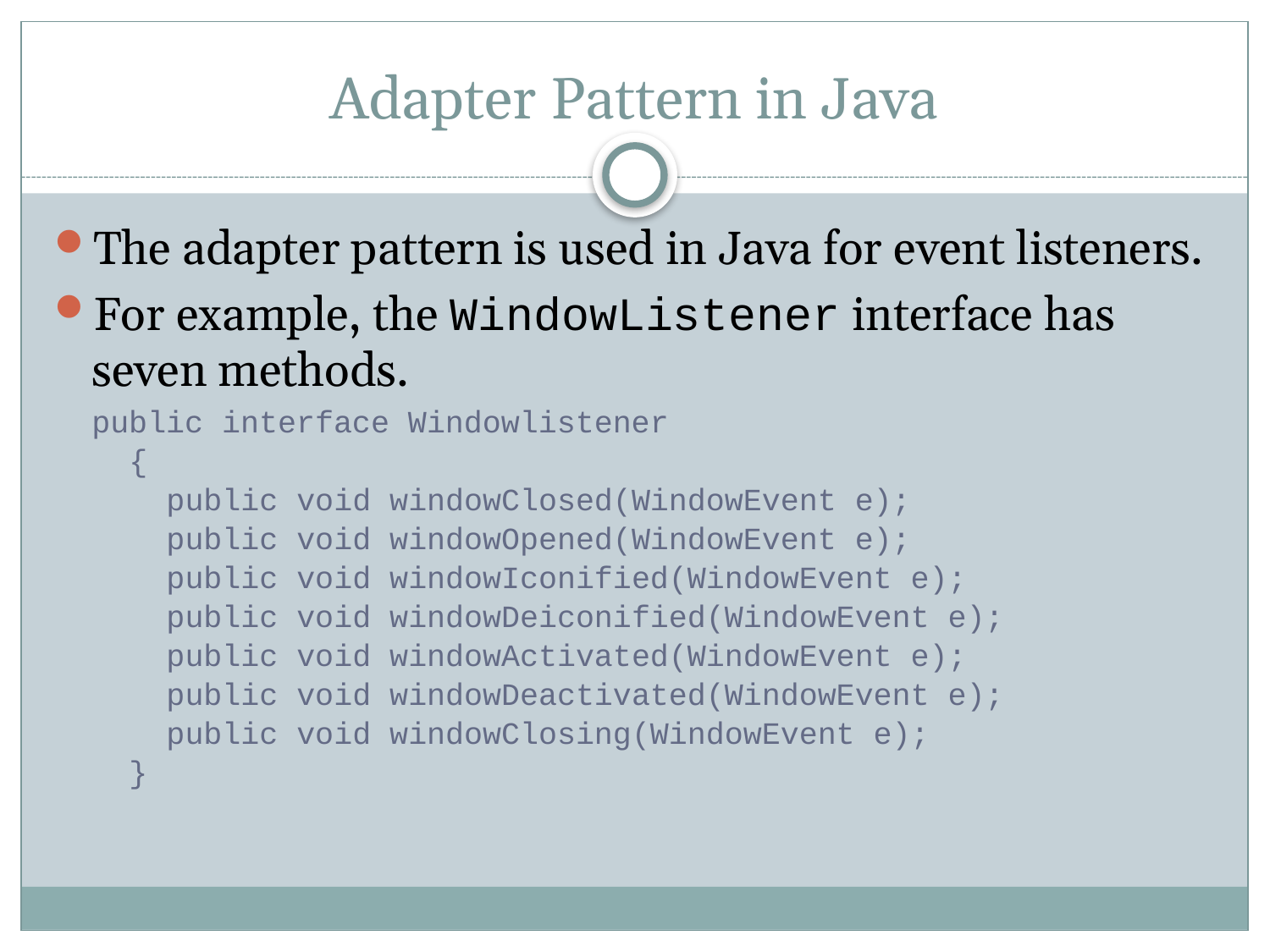

# Adapter Pattern in Java
The adapter pattern is used in Java for event listeners.
For example, the WindowListener interface has seven methods.
public interface Windowlistener
  {
    public void windowClosed(WindowEvent e);
    public void windowOpened(WindowEvent e);
    public void windowIconified(WindowEvent e);
    public void windowDeiconified(WindowEvent e);
    public void windowActivated(WindowEvent e);
    public void windowDeactivated(WindowEvent e);
    public void windowClosing(WindowEvent e);
  }